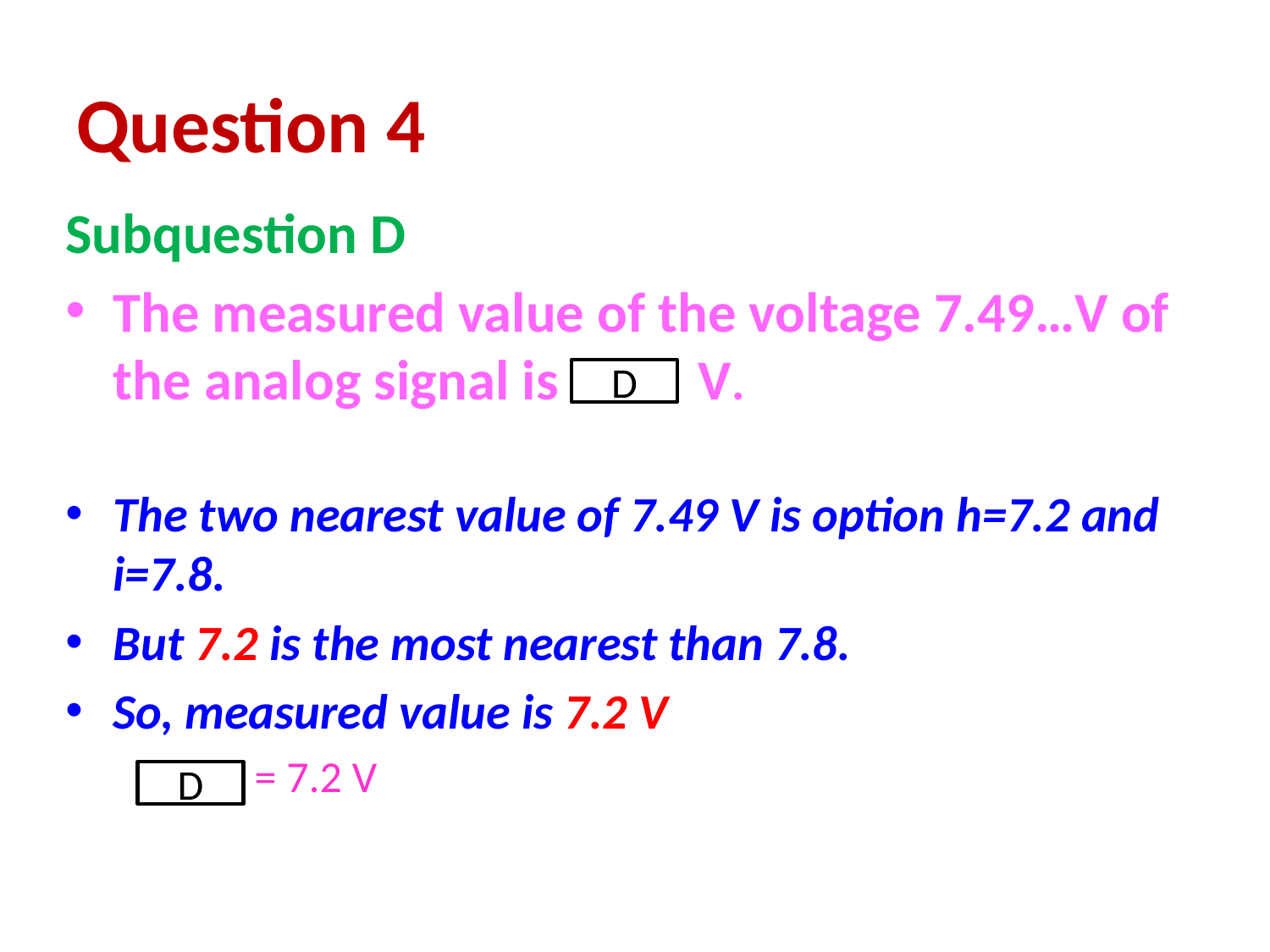

# Question 4
Subquestion D
The measured value of the voltage 7.49…V of the analog signal is           V.

The two nearest value of 7.49 V is option h=7.2 and i=7.8.
But 7.2 is the most nearest than 7.8.
So, measured value is 7.2 V
                   = 7.2 V
D
D